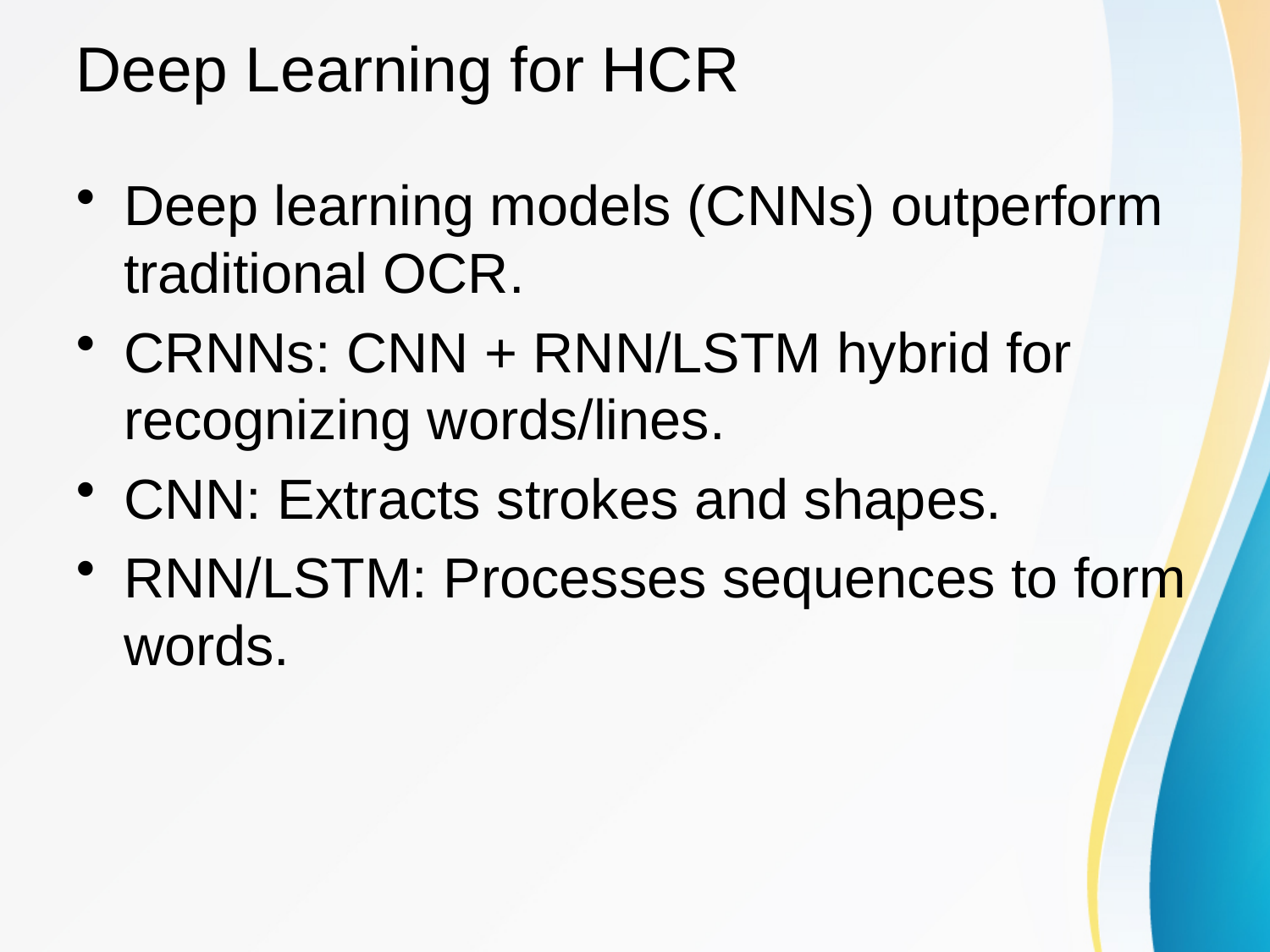

# Deep Learning for HCR
Deep learning models (CNNs) outperform traditional OCR.
CRNNs: CNN + RNN/LSTM hybrid for recognizing words/lines.
CNN: Extracts strokes and shapes.
RNN/LSTM: Processes sequences to form words.